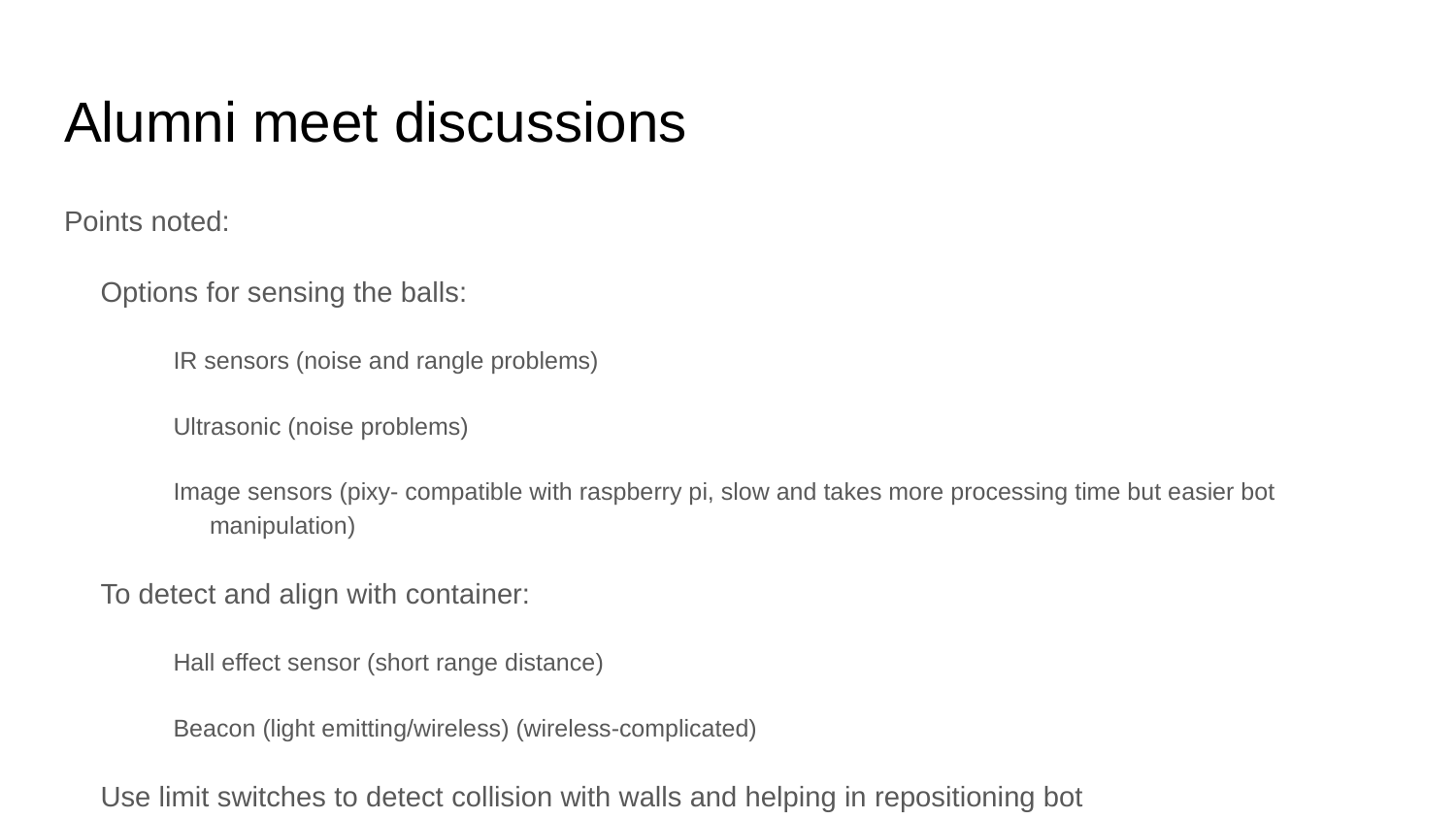

# Alumni meet discussions
Points noted:
Options for sensing the balls:
IR sensors (noise and rangle problems)
Ultrasonic (noise problems)
Image sensors (pixy- compatible with raspberry pi, slow and takes more processing time but easier bot manipulation)
To detect and align with container:
Hall effect sensor (short range distance)
Beacon (light emitting/wireless) (wireless-complicated)
Use limit switches to detect collision with walls and helping in repositioning bot
Can use encoders for position calculations but very tough to retrace steps
Choose good friction tyres to avoid slip
Brake/reverse motors if we want to push the balls out
Design top loading container as it can be placed in any orientation